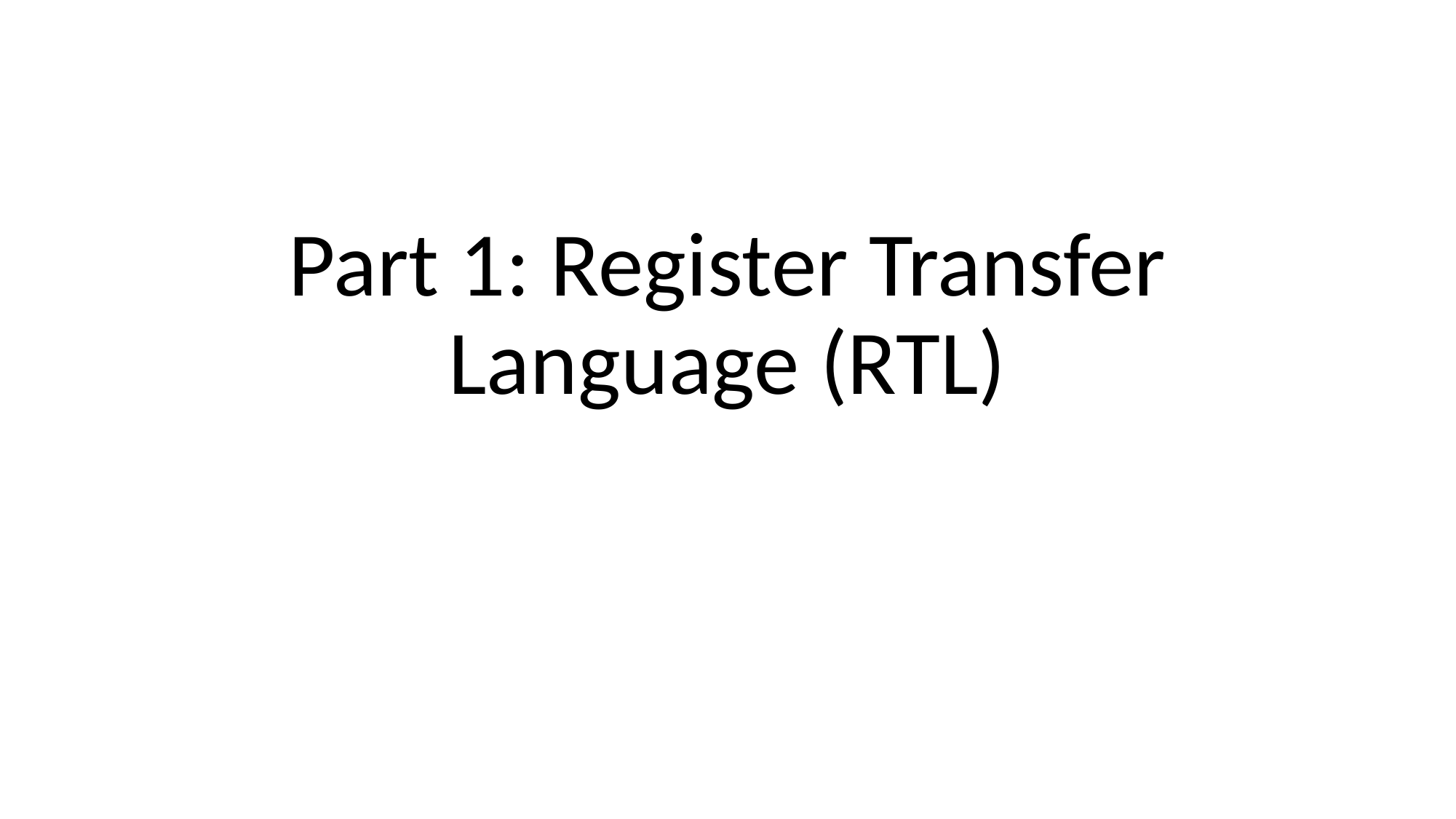

# Part 1: Register Transfer Language (RTL)